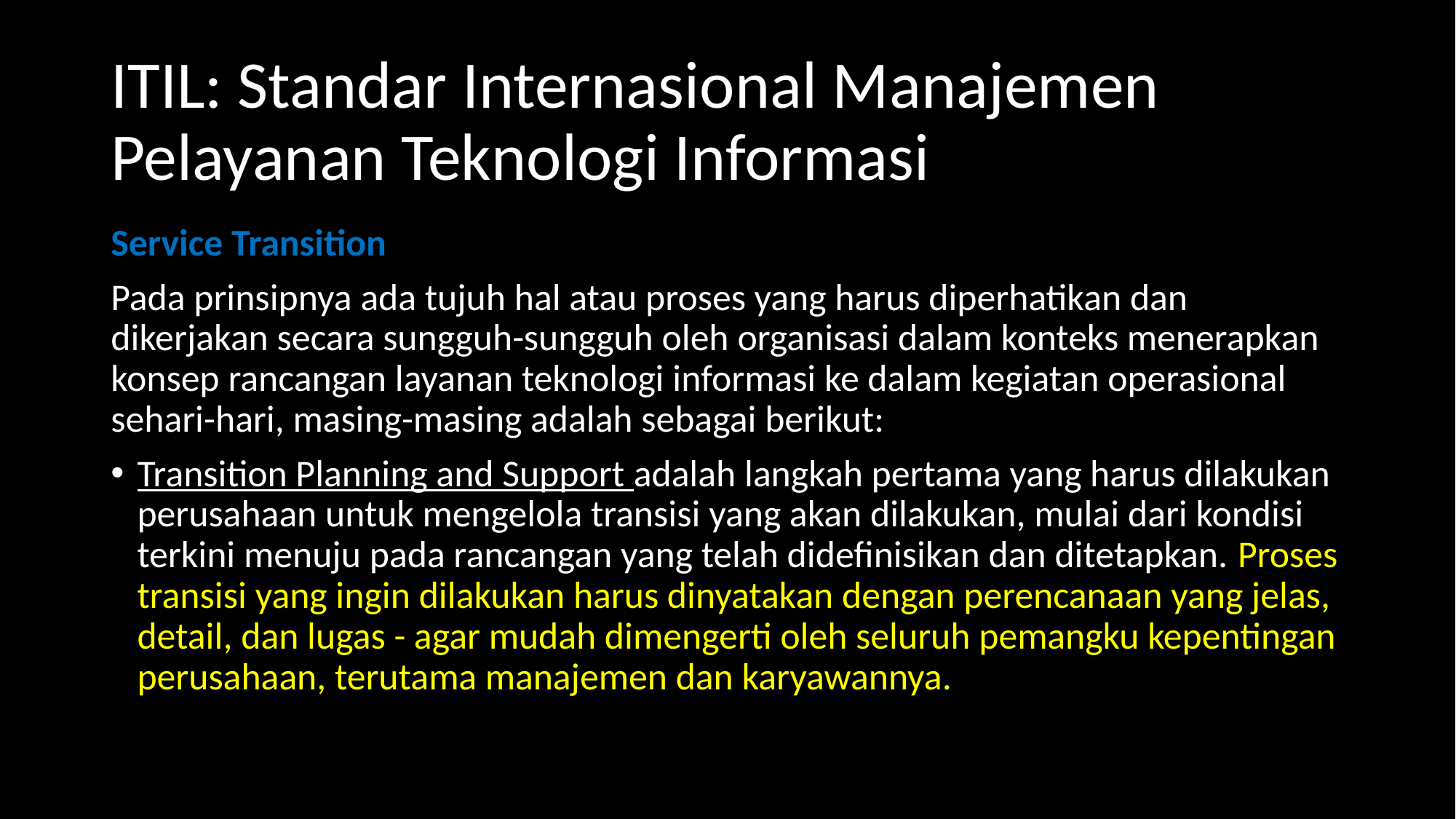

# ITIL: Standar Internasional Manajemen Pelayanan Teknologi Informasi
Service Transition
Pada prinsipnya ada tujuh hal atau proses yang harus diperhatikan dan dikerjakan secara sungguh-sungguh oleh organisasi dalam konteks menerapkan konsep rancangan layanan teknologi informasi ke dalam kegiatan operasional sehari-hari, masing-masing adalah sebagai berikut:
Transition Planning and Support adalah langkah pertama yang harus dilakukan perusahaan untuk mengelola transisi yang akan dilakukan, mulai dari kondisi terkini menuju pada rancangan yang telah didefinisikan dan ditetapkan. Proses transisi yang ingin dilakukan harus dinyatakan dengan perencanaan yang jelas, detail, dan lugas - agar mudah dimengerti oleh seluruh pemangku kepentingan perusahaan, terutama manajemen dan karyawannya.